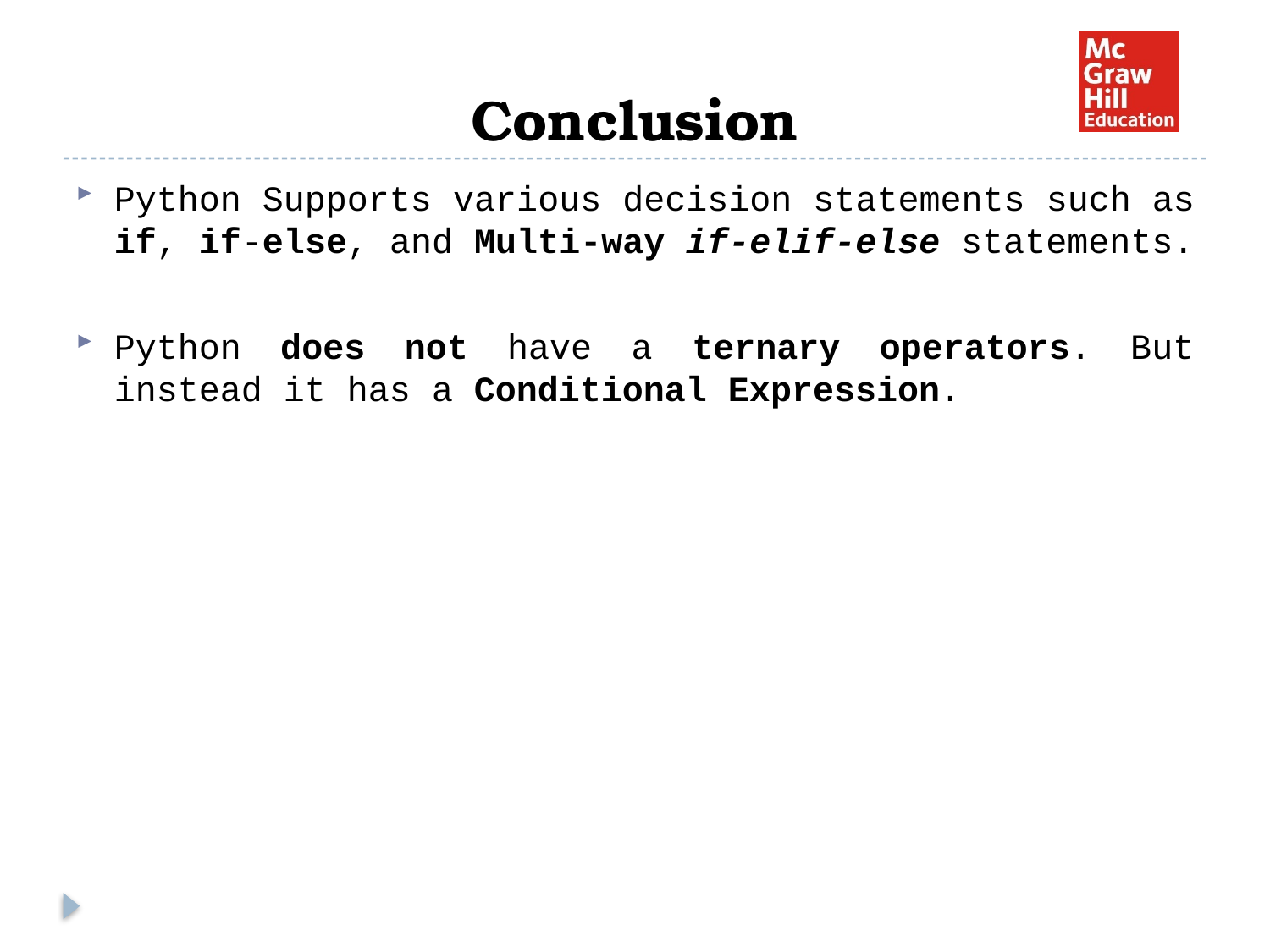

# Conclusion
Python Supports various decision statements such as if, if-else, and Multi-way if-elif-else statements.

Python does not have a ternary operators. But instead it has a Conditional Expression.